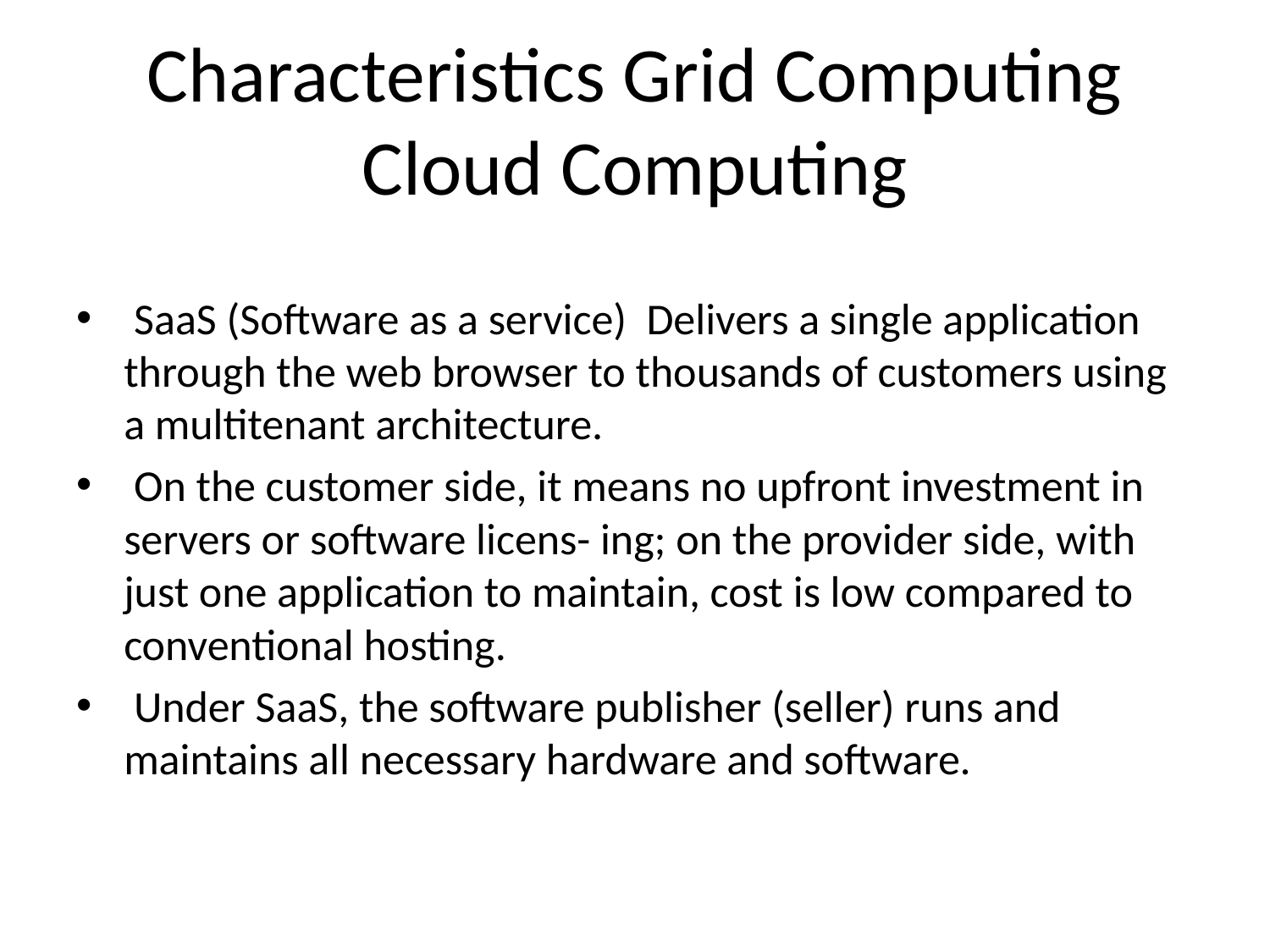

# Characteristics Grid Computing Cloud Computing

 SaaS (Software as a service)  Delivers a single application through the web browser to thousands of customers using a multitenant architecture.
 On the customer side, it means no upfront investment in servers or software licens- ing; on the provider side, with just one application to maintain, cost is low compared to conventional hosting.
 Under SaaS, the software publisher (seller) runs and maintains all necessary hardware and software.